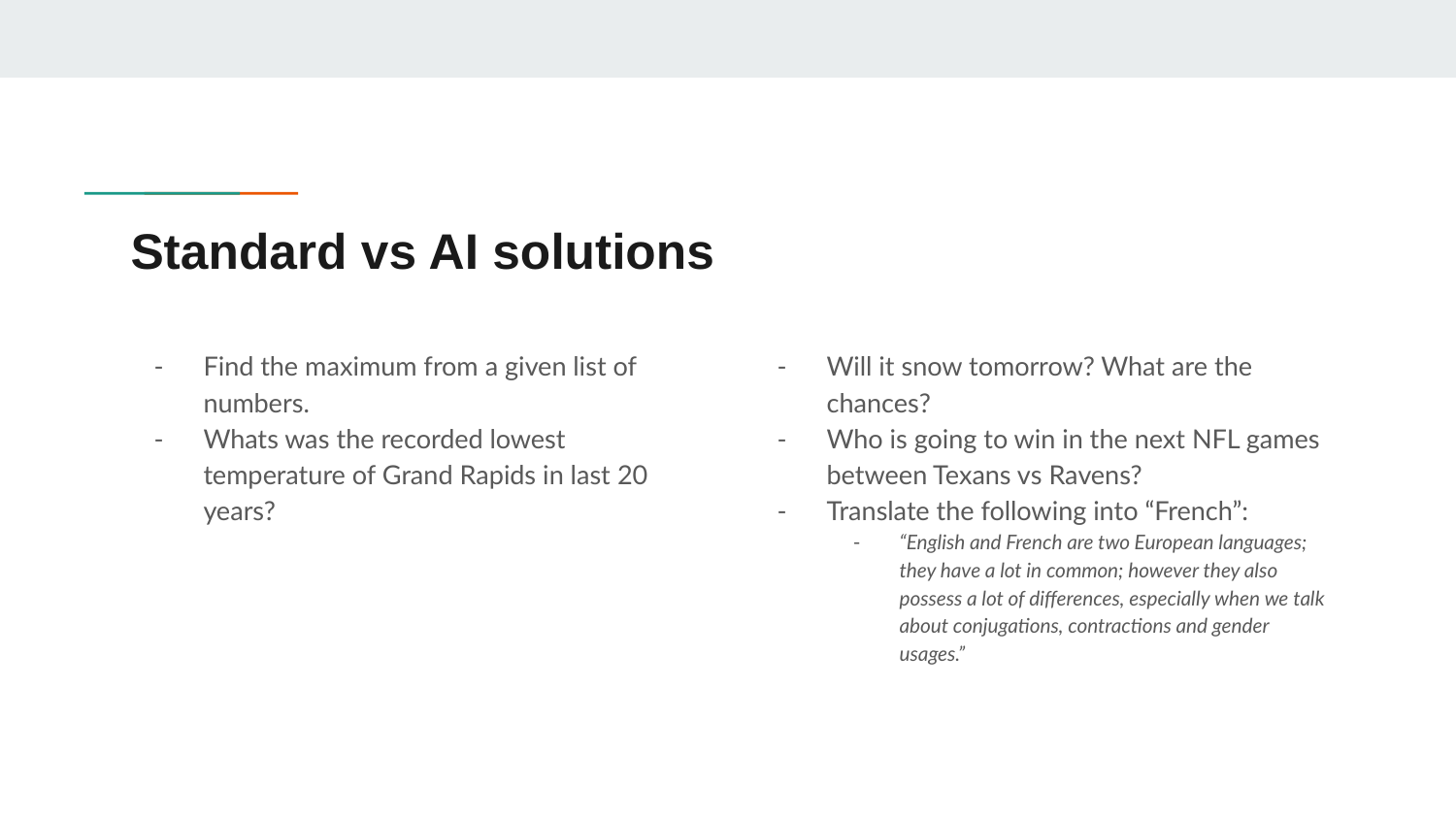

# Standard vs AI solutions
Find the maximum from a given list of numbers.
Whats was the recorded lowest temperature of Grand Rapids in last 20 years?
Will it snow tomorrow? What are the chances?
Who is going to win in the next NFL games between Texans vs Ravens?
Translate the following into “French”:
“English and French are two European languages; they have a lot in common; however they also possess a lot of differences, especially when we talk about conjugations, contractions and gender usages.”